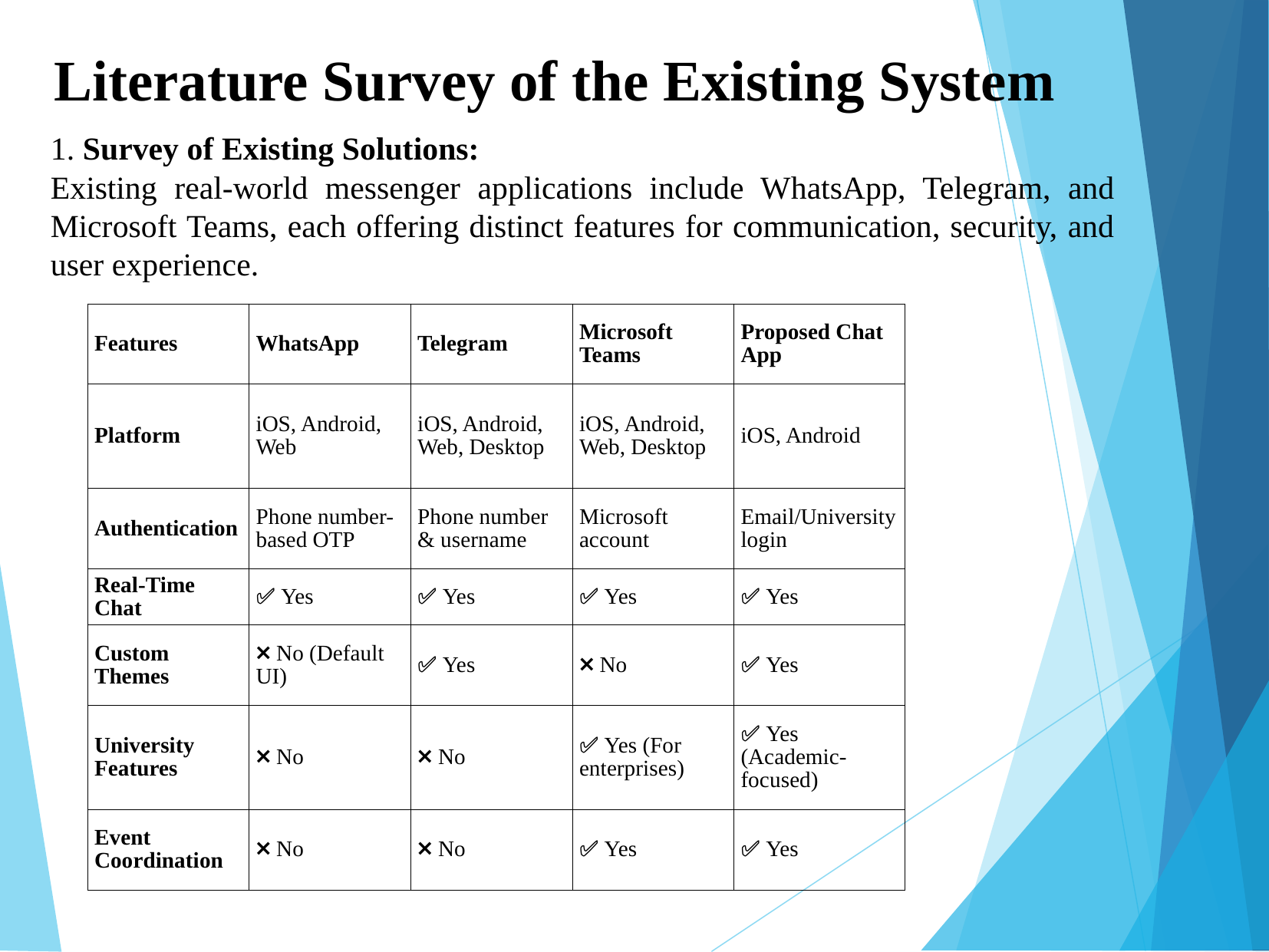

Literature Survey of the Existing System
1. Survey of Existing Solutions:
Existing real-world messenger applications include WhatsApp, Telegram, and Microsoft Teams, each offering distinct features for communication, security, and user experience.

| Features | WhatsApp | Telegram | Microsoft Teams | Proposed Chat App |
| --- | --- | --- | --- | --- |
| Platform | iOS, Android, Web | iOS, Android, Web, Desktop | iOS, Android, Web, Desktop | iOS, Android |
| Authentication | Phone number-based OTP | Phone number & username | Microsoft account | Email/University login |
| Real-Time Chat | ✅ Yes | ✅ Yes | ✅ Yes | ✅ Yes |
| Custom Themes | ❌ No (Default UI) | ✅ Yes | ❌ No | ✅ Yes |
| University Features | ❌ No | ❌ No | ✅ Yes (For enterprises) | ✅ Yes (Academic-focused) |
| Event Coordination | ❌ No | ❌ No | ✅ Yes | ✅ Yes |